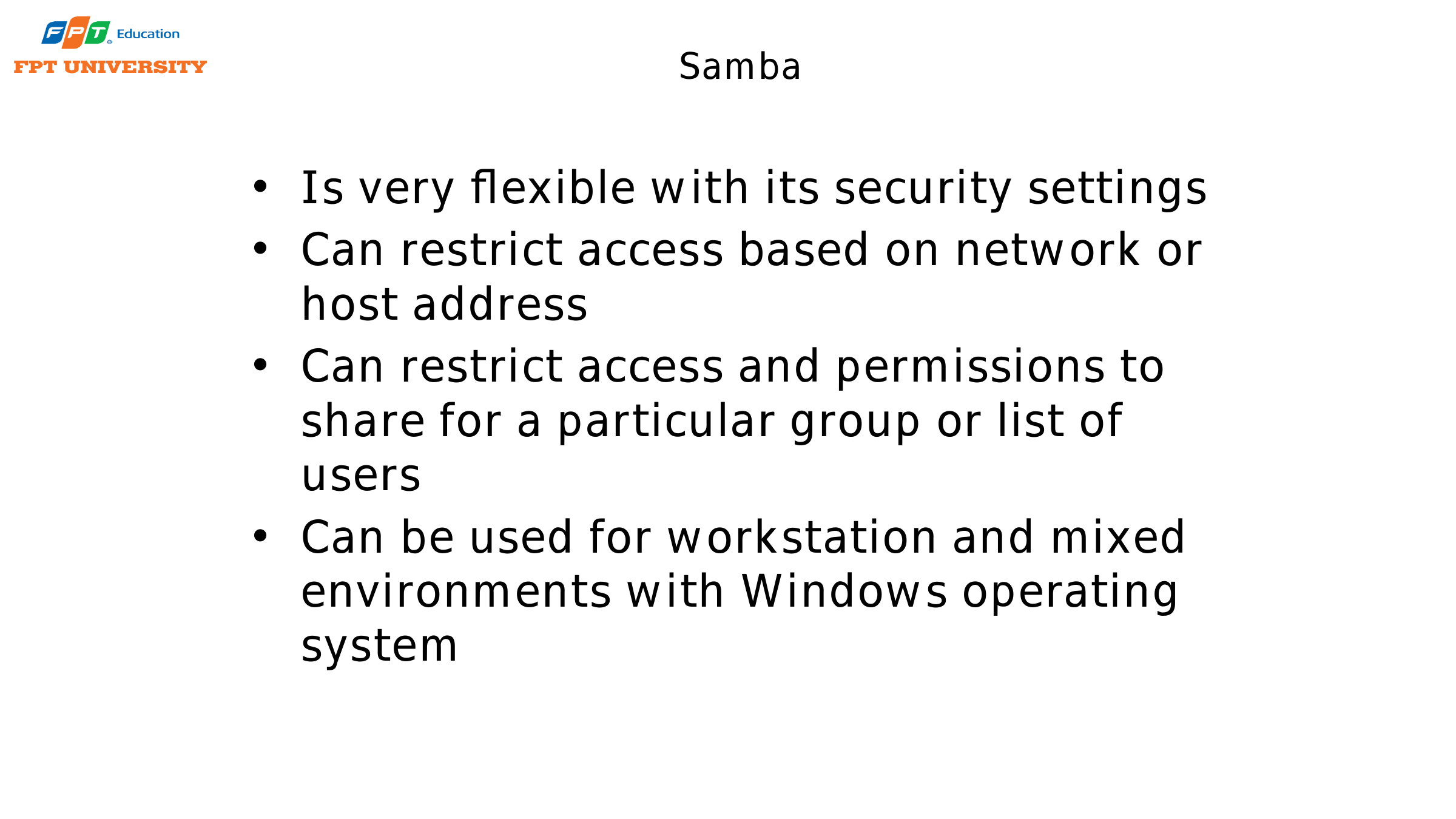

# Samba
Is very flexible with its security settings
Can restrict access based on network or host address
Can restrict access and permissions to share for a particular group or list of users
Can be used for workstation and mixed environments with Windows operating system